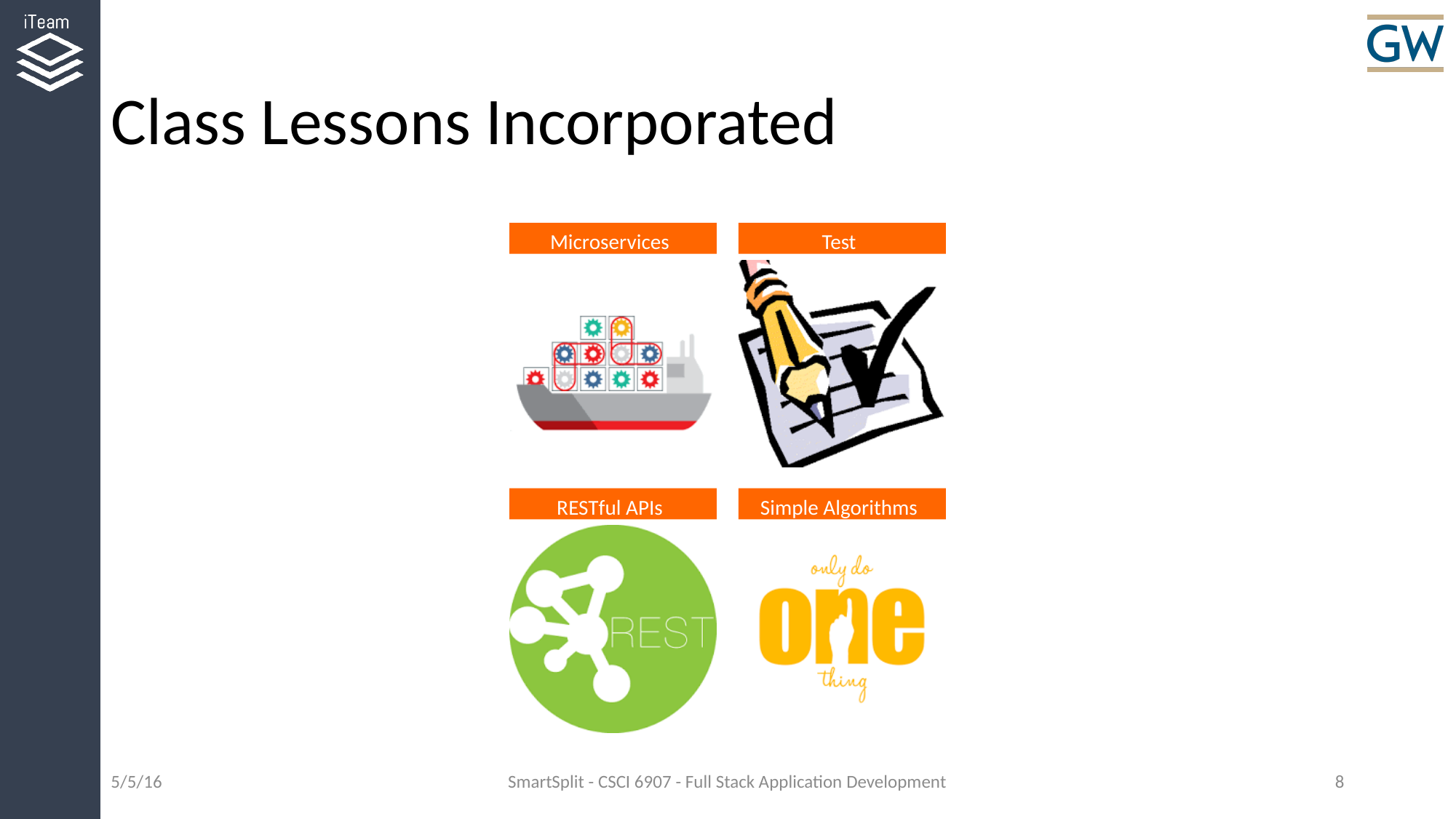

# Class Lessons Incorporated
Microservices
Test
RESTful APIs
Simple Algorithms
5/5/16
SmartSplit - CSCI 6907 - Full Stack Application Development
8